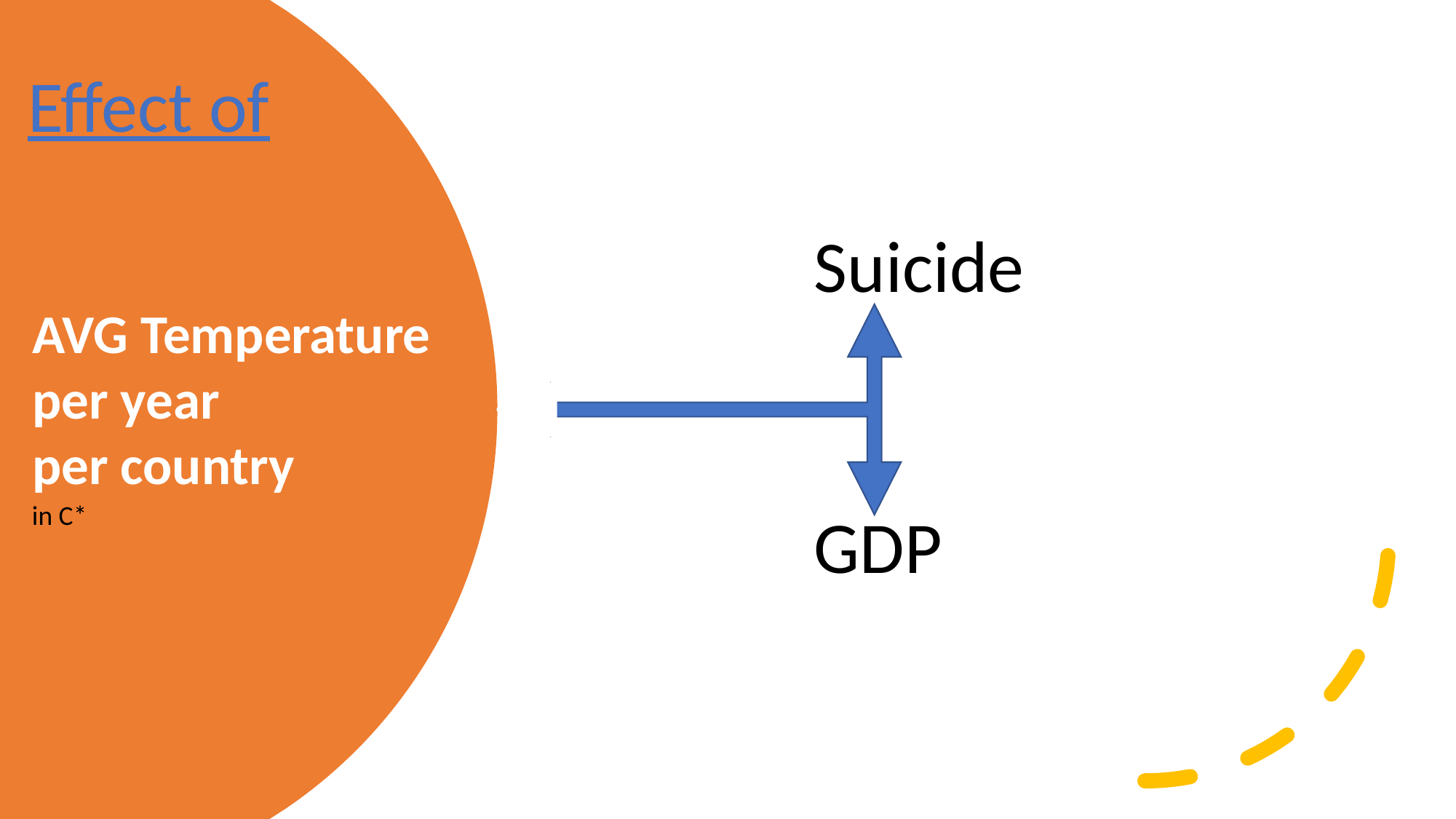

# Effect of
Suicide

GDP

AVG Temperature
per year
per country

in C*